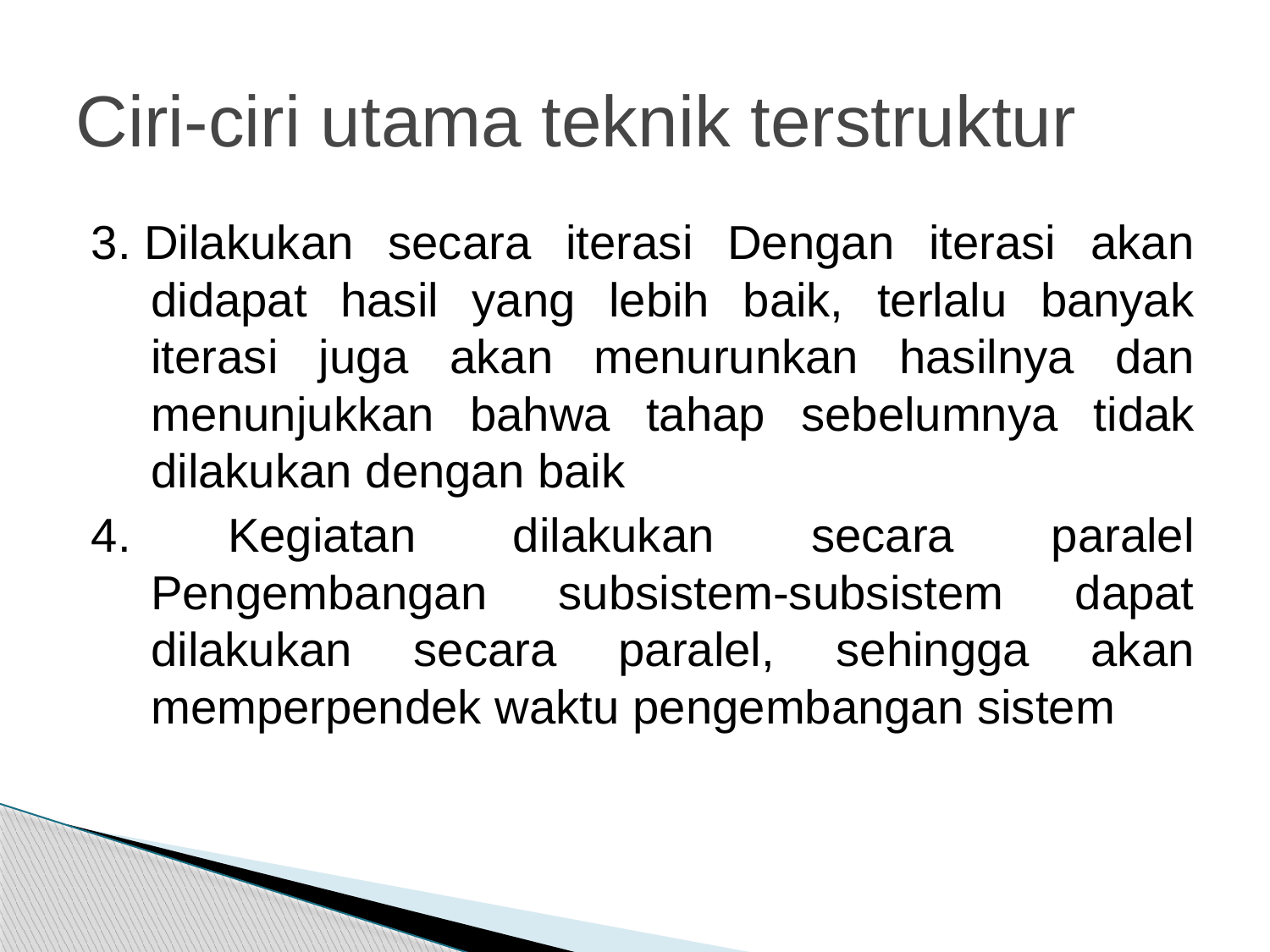

# Ciri-ciri utama teknik terstruktur
3. Dilakukan secara iterasi Dengan iterasi akan didapat hasil yang lebih baik, terlalu banyak iterasi juga akan menurunkan hasilnya dan menunjukkan bahwa tahap sebelumnya tidak dilakukan dengan baik
4. Kegiatan dilakukan secara paralel Pengembangan subsistem-subsistem dapat dilakukan secara paralel, sehingga akan memperpendek waktu pengembangan sistem